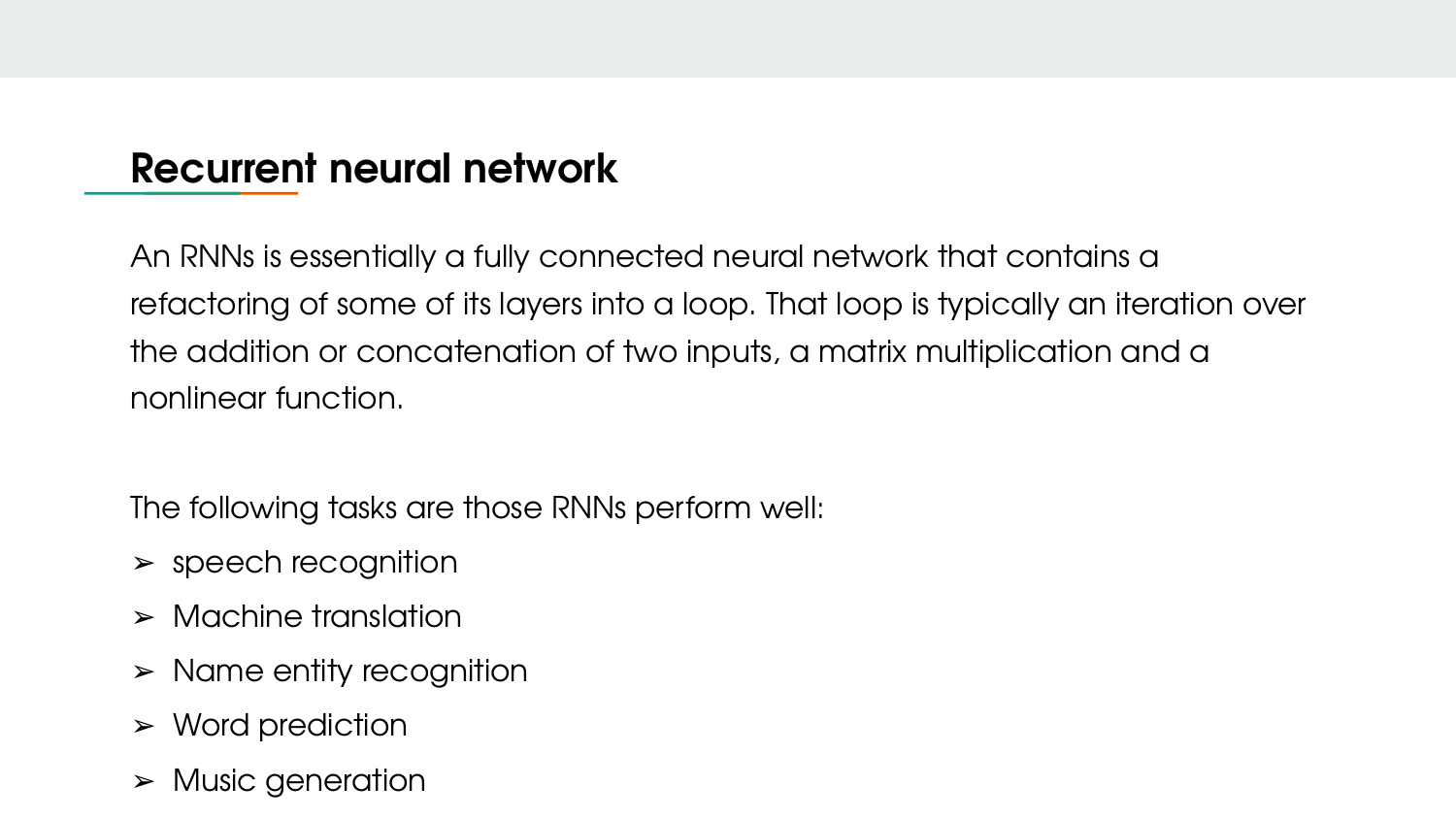

# Recurrent neural network

An RNNs is essentially a fully connected neural network that contains a refactoring of some of its layers into a loop. That loop is typically an iteration over the addition or concatenation of two inputs, a matrix multiplication and a nonlinear function.

The following tasks are those RNNs perform well:
➢  speech recognition
➢  Machine translation
➢  Name entity recognition
➢  Word prediction
➢  Music generation